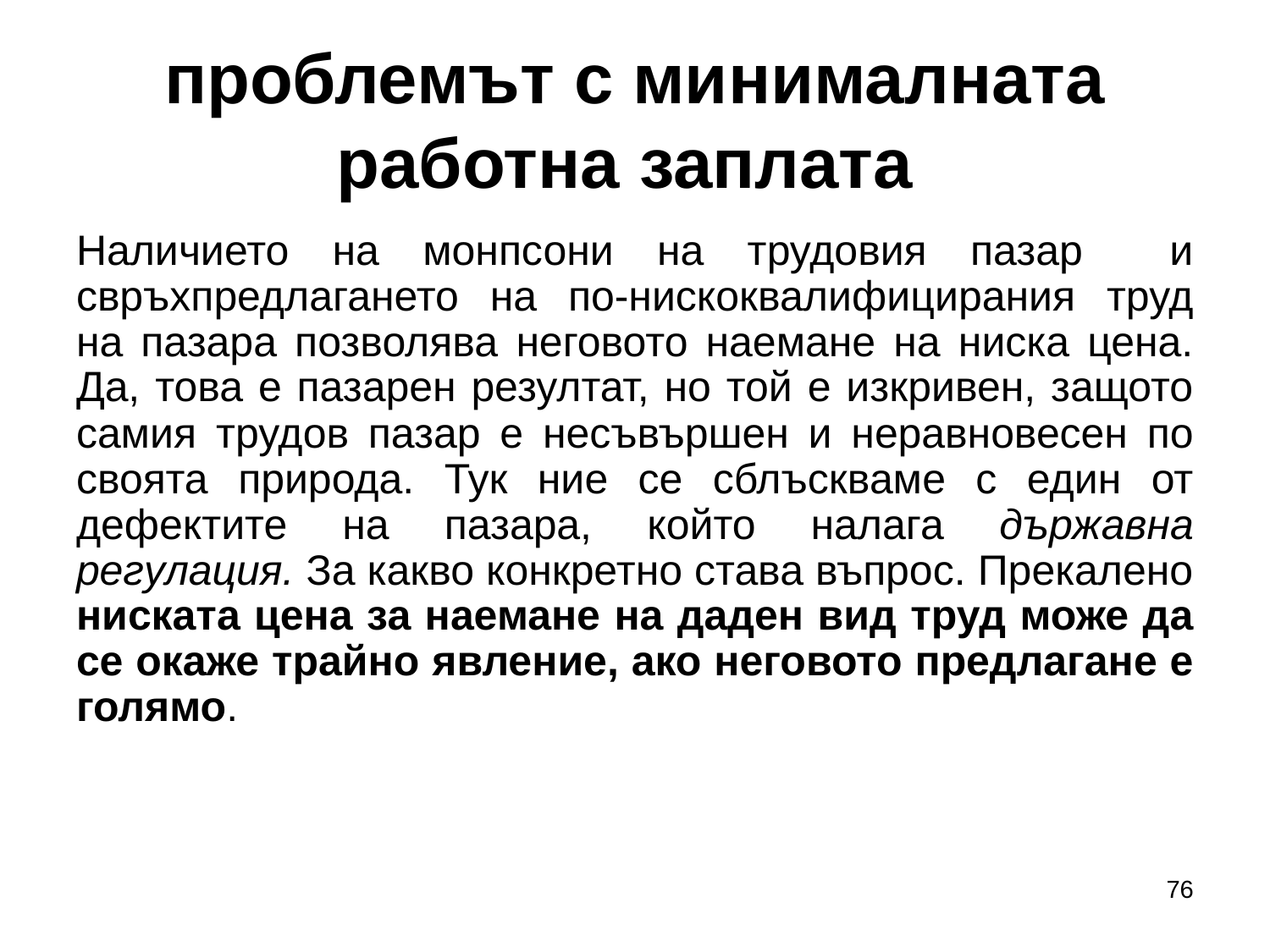

# проблемът с минималната работна заплата
Наличието на монпсони на трудовия пазар  и свръхпредлагането на по-нискоквалифицирания труд на пазара позволява неговото наемане на ниска цена. Да, това е пазарен резултат, но той е изкривен, защото самия трудов пазар е несъвършен и неравновесен по своята природа. Тук ние се сблъскваме с един от дефектите на пазара, който налага държавна регулация. За какво конкретно става въпрос. Прекалено ниската цена за наемане на даден вид труд може да се окаже трайно явление, ако неговото предлагане е голямо.
76